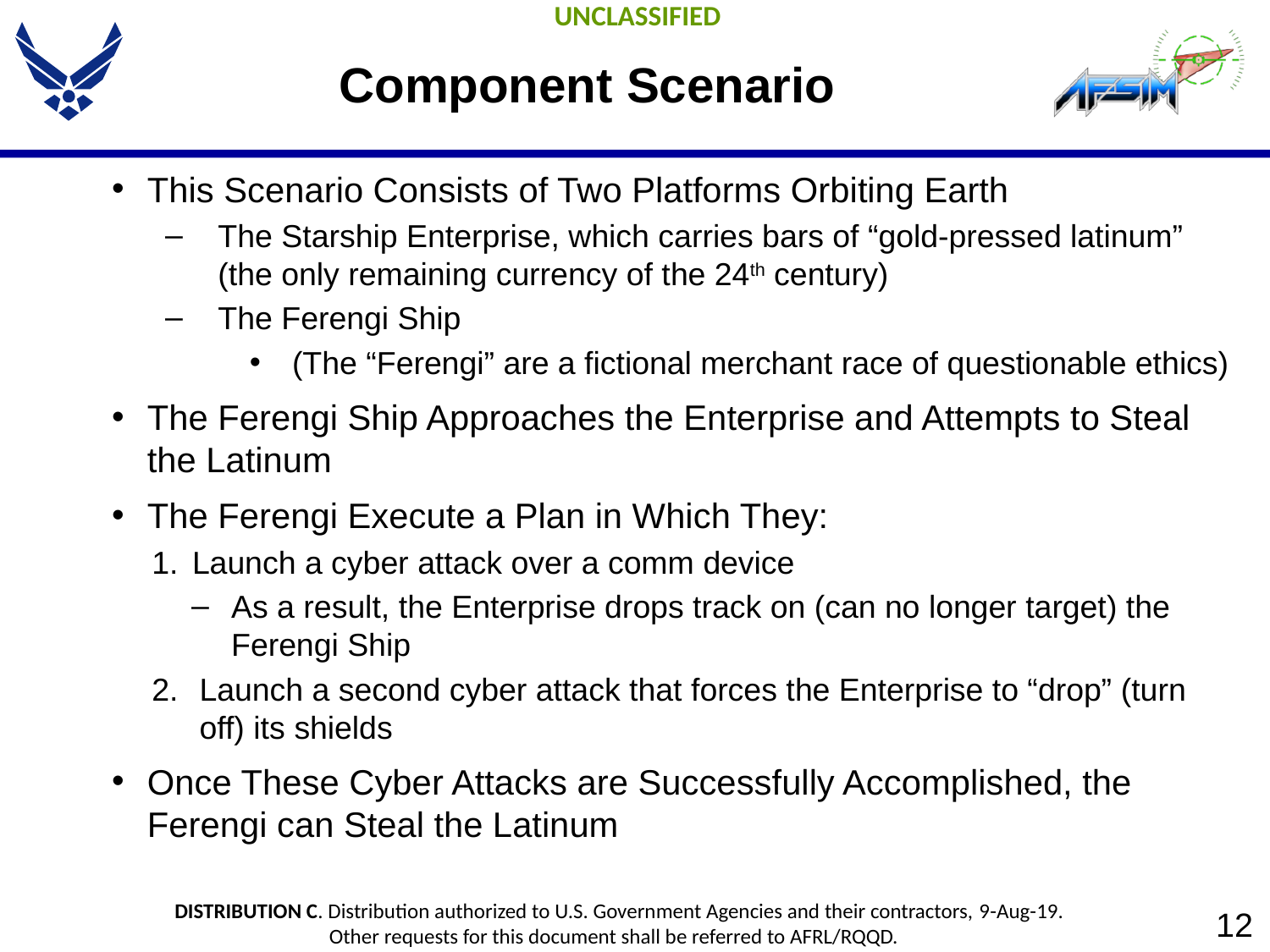

# Component Scenario
This Scenario Consists of Two Platforms Orbiting Earth
The Starship Enterprise, which carries bars of “gold-pressed latinum” (the only remaining currency of the 24th century)
The Ferengi Ship
(The “Ferengi” are a fictional merchant race of questionable ethics)
The Ferengi Ship Approaches the Enterprise and Attempts to Steal the Latinum
The Ferengi Execute a Plan in Which They:
Launch a cyber attack over a comm device
As a result, the Enterprise drops track on (can no longer target) the Ferengi Ship
Launch a second cyber attack that forces the Enterprise to “drop” (turn off) its shields
Once These Cyber Attacks are Successfully Accomplished, the Ferengi can Steal the Latinum